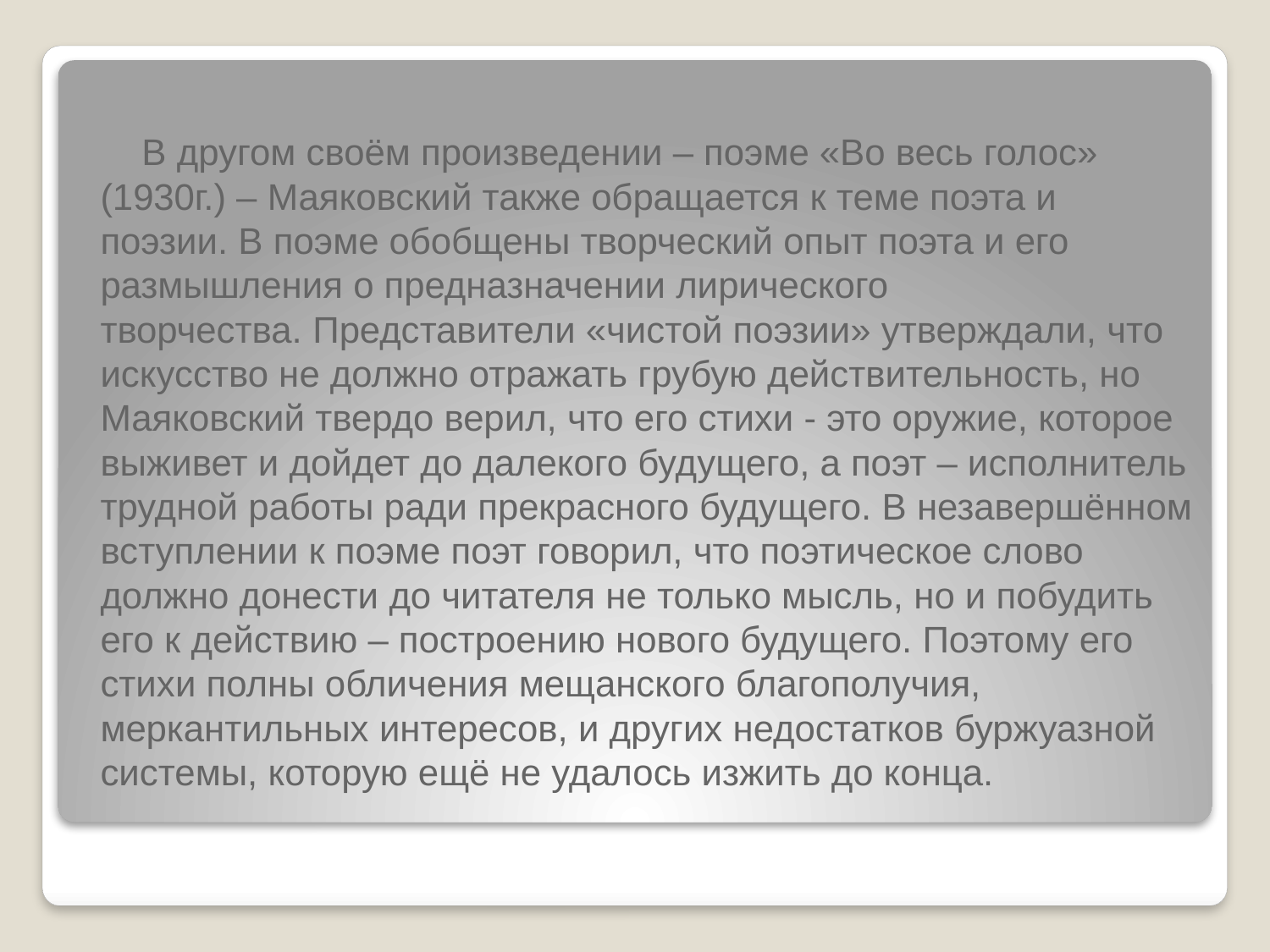

В другом своём произведении – поэме «Во весь голос» (1930г.) – Маяковский также обращается к теме поэта и поэзии. В поэме обобщены творческий опыт поэта и его размышления о предназначении лирического творчества. Представители «чистой поэзии» утверждали, что искусство не должно отражать грубую действительность, но Маяковский твердо верил, что его стихи - это оружие, которое выживет и дойдет до далекого будущего, а поэт – исполнитель трудной работы ради прекрасного будущего. В незавершённом вступлении к поэме поэт говорил, что поэтическое слово должно донести до читателя не только мысль, но и побудить его к действию – построению нового будущего. Поэтому его стихи полны обличения мещанского благополучия, меркантильных интересов, и других недостатков буржуазной системы, которую ещё не удалось изжить до конца.